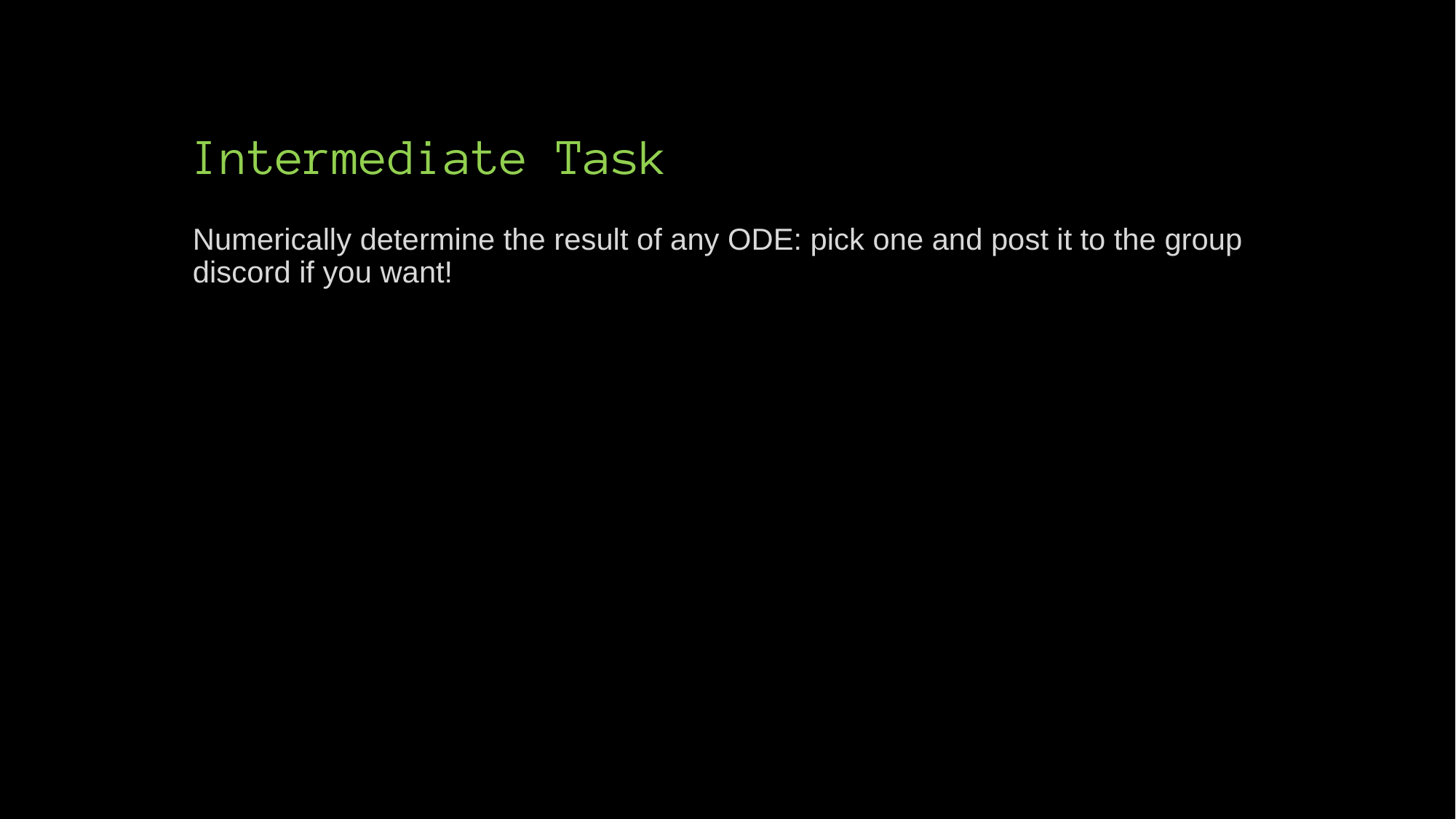

# Intermediate Task
Numerically determine the result of any ODE: pick one and post it to the group discord if you want!